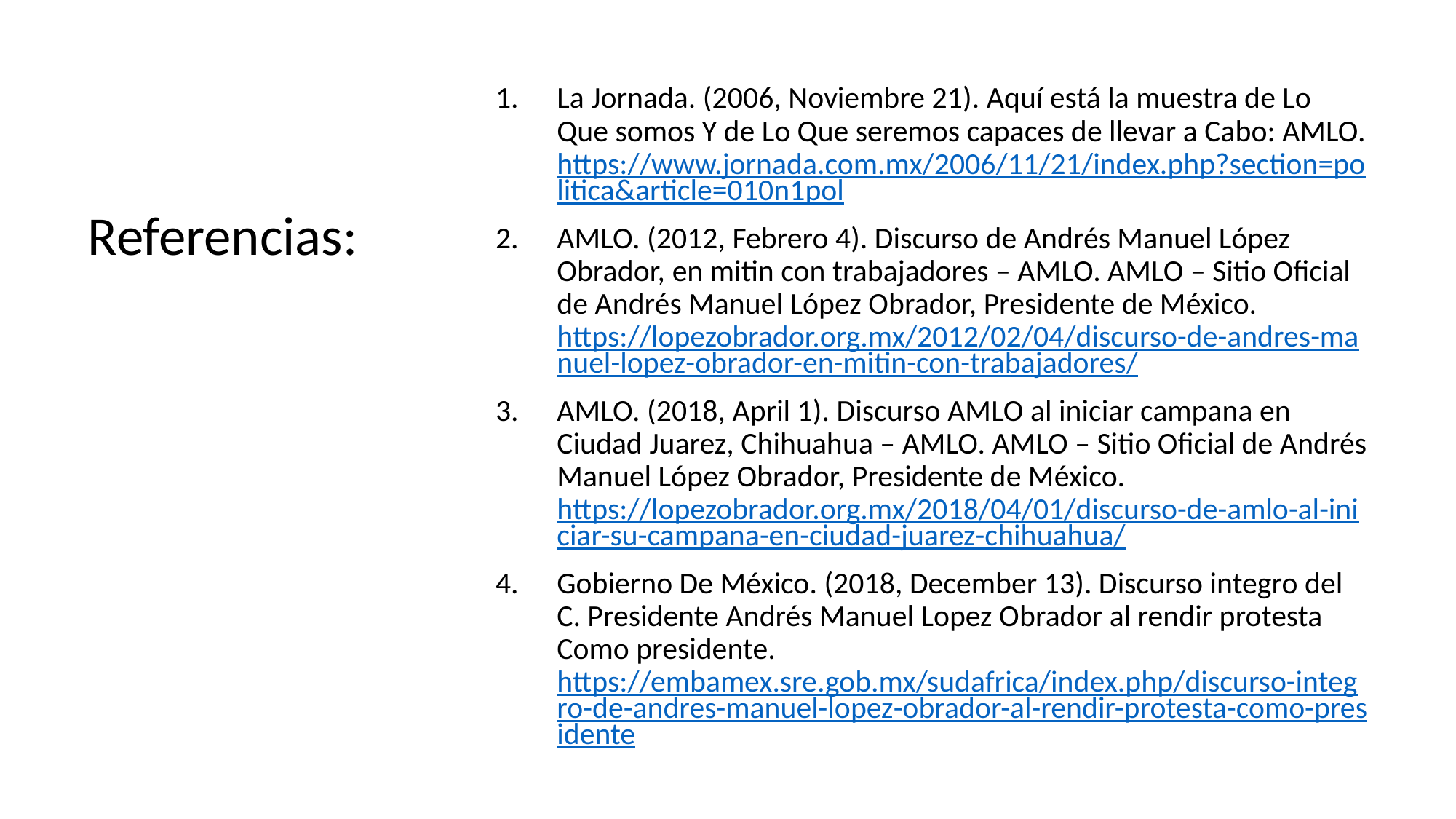

La Jornada. (2006, Noviembre 21). Aquí está la muestra de Lo Que somos Y de Lo Que seremos capaces de llevar a Cabo: AMLO. https://www.jornada.com.mx/2006/11/21/index.php?section=politica&article=010n1pol
AMLO. (2012, Febrero 4). Discurso de Andrés Manuel López Obrador, en mitin con trabajadores – AMLO. AMLO – Sitio Oficial de Andrés Manuel López Obrador, Presidente de México. https://lopezobrador.org.mx/2012/02/04/discurso-de-andres-manuel-lopez-obrador-en-mitin-con-trabajadores/
AMLO. (2018, April 1). Discurso AMLO al iniciar campana en Ciudad Juarez, Chihuahua – AMLO. AMLO – Sitio Oficial de Andrés Manuel López Obrador, Presidente de México. https://lopezobrador.org.mx/2018/04/01/discurso-de-amlo-al-iniciar-su-campana-en-ciudad-juarez-chihuahua/
Gobierno De México. (2018, December 13). Discurso integro del C. Presidente Andrés Manuel Lopez Obrador al rendir protesta Como presidente. https://embamex.sre.gob.mx/sudafrica/index.php/discurso-integro-de-andres-manuel-lopez-obrador-al-rendir-protesta-como-presidente
# Referencias: